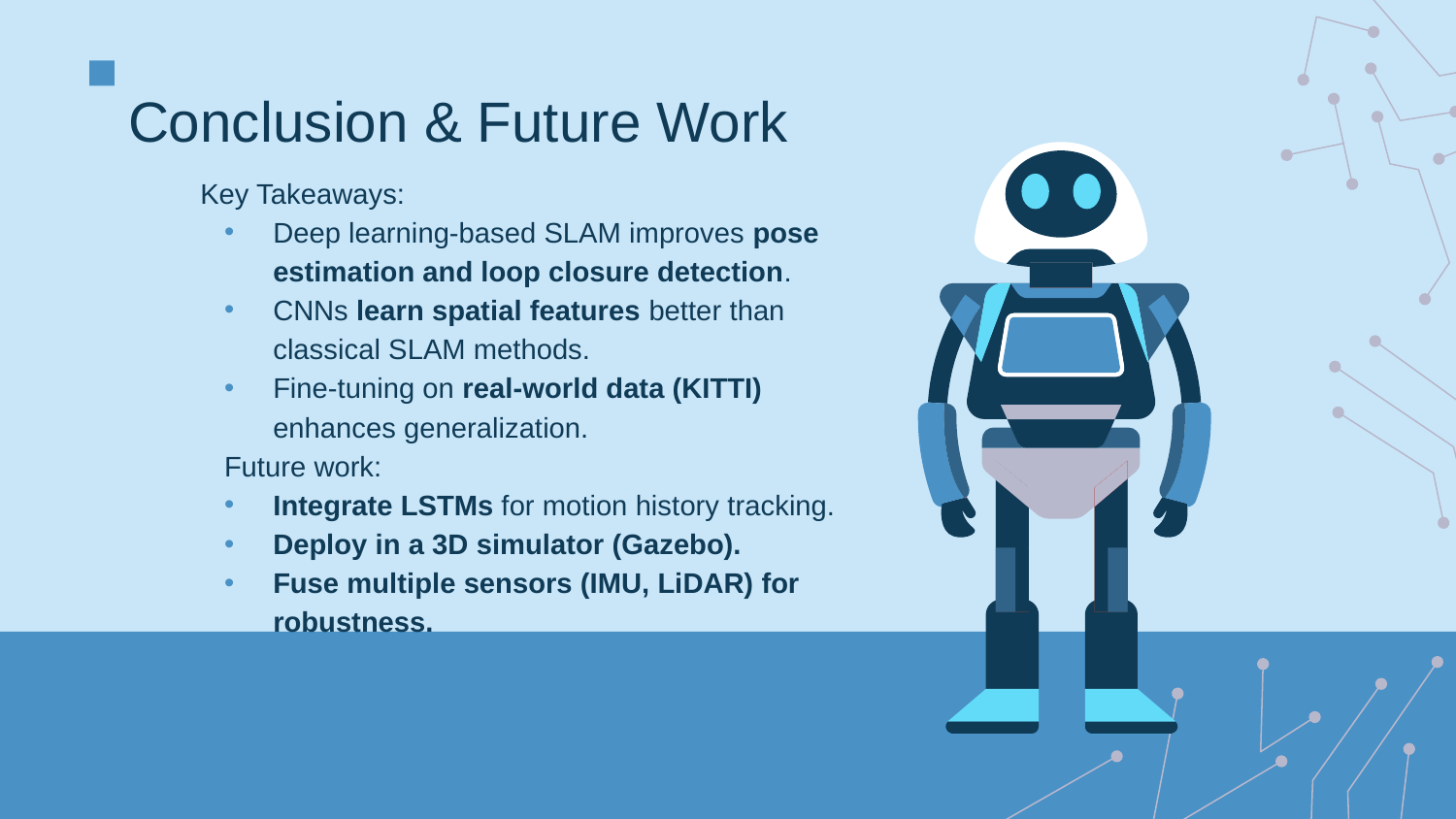

# Conclusion & Future Work

Key Takeaways:
Deep learning-based SLAM improves pose estimation and loop closure detection.
CNNs learn spatial features better than classical SLAM methods.
Fine-tuning on real-world data (KITTI) enhances generalization.
Future work:
Integrate LSTMs for motion history tracking.
Deploy in a 3D simulator (Gazebo).
Fuse multiple sensors (IMU, LiDAR) for robustness.